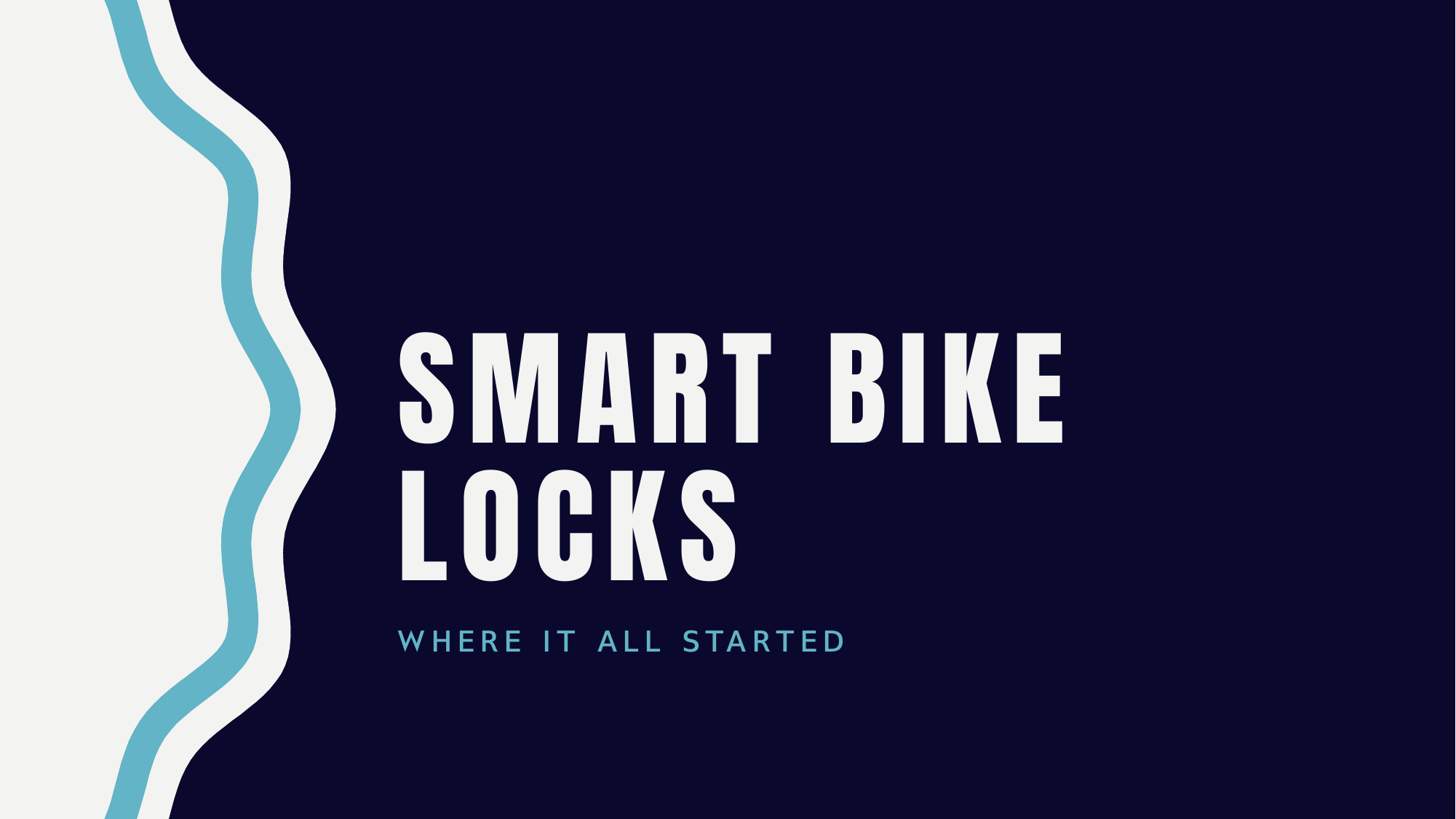

# Smart bike locks
Where it all started